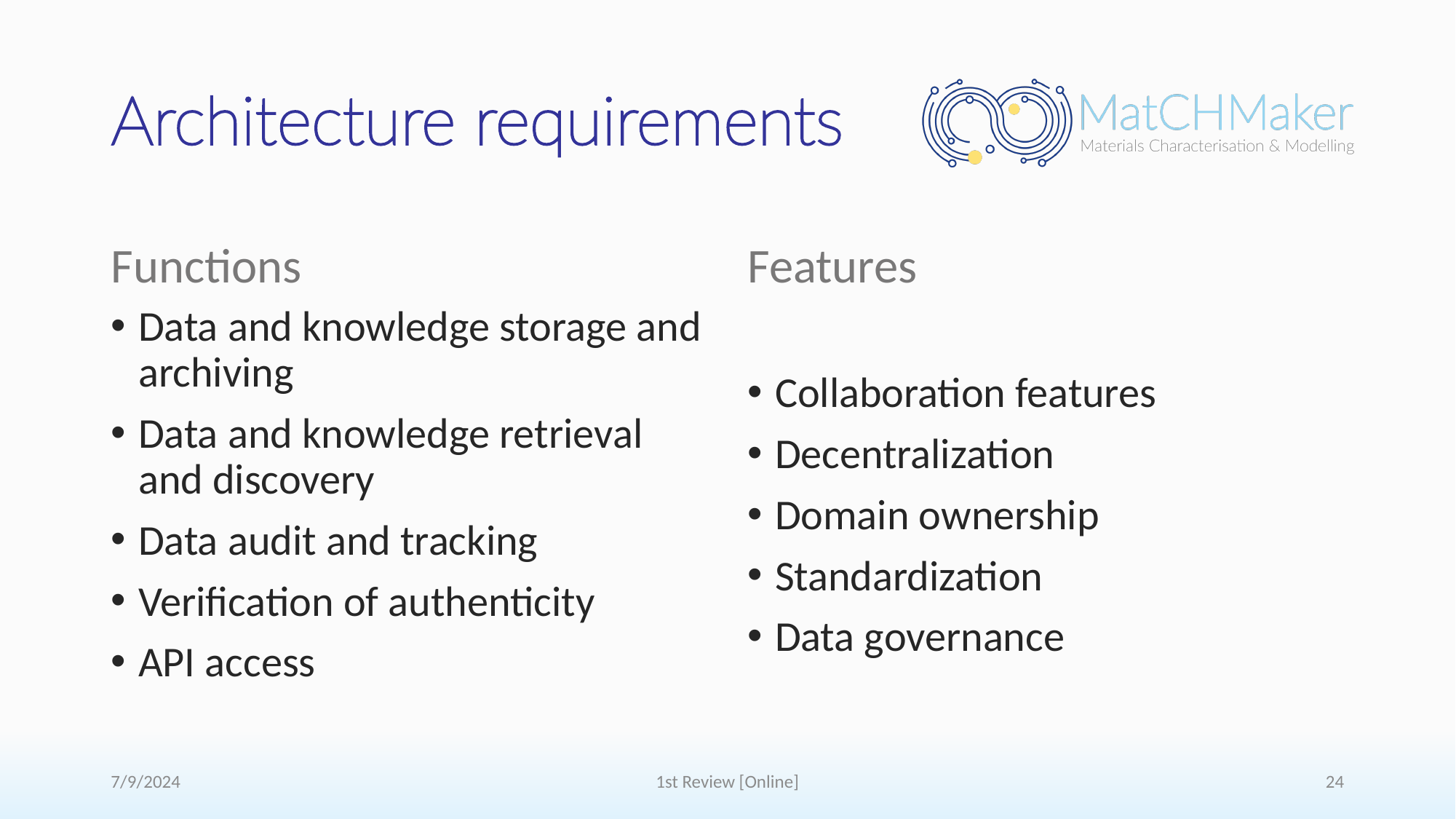

# Architecture requirements
Functions
Features
Data and knowledge storage and archiving
Data and knowledge retrieval and discovery
Data audit and tracking
Verification of authenticity
API access

Collaboration features
Decentralization
Domain ownership
Standardization
Data governance
7/9/2024
1st Review [Online]
24